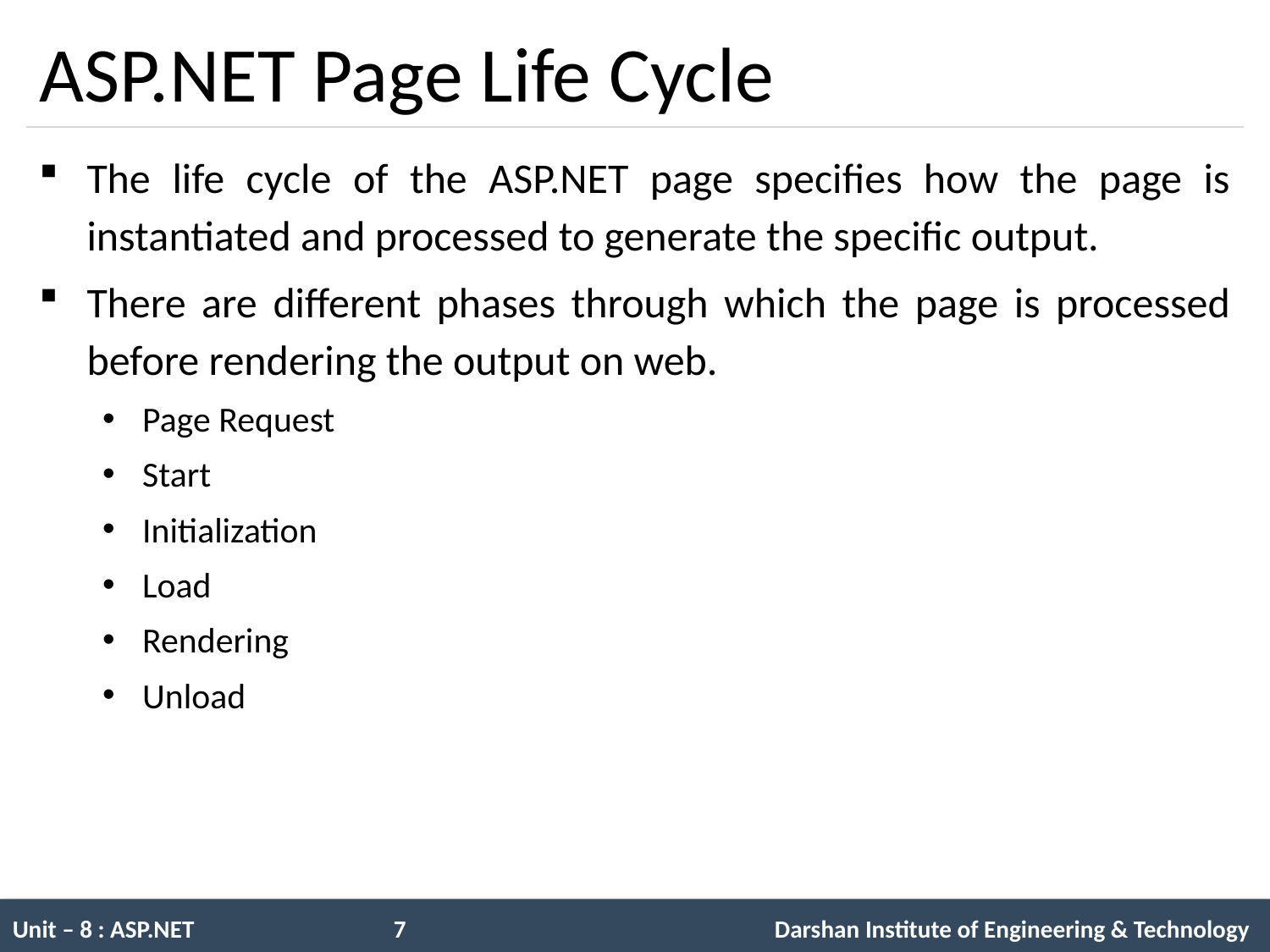

# ASP.NET Page Life Cycle
The life cycle of the ASP.NET page specifies how the page is instantiated and processed to generate the specific output.
There are different phases through which the page is processed before rendering the output on web.
Page Request
Start
Initialization
Load
Rendering
Unload